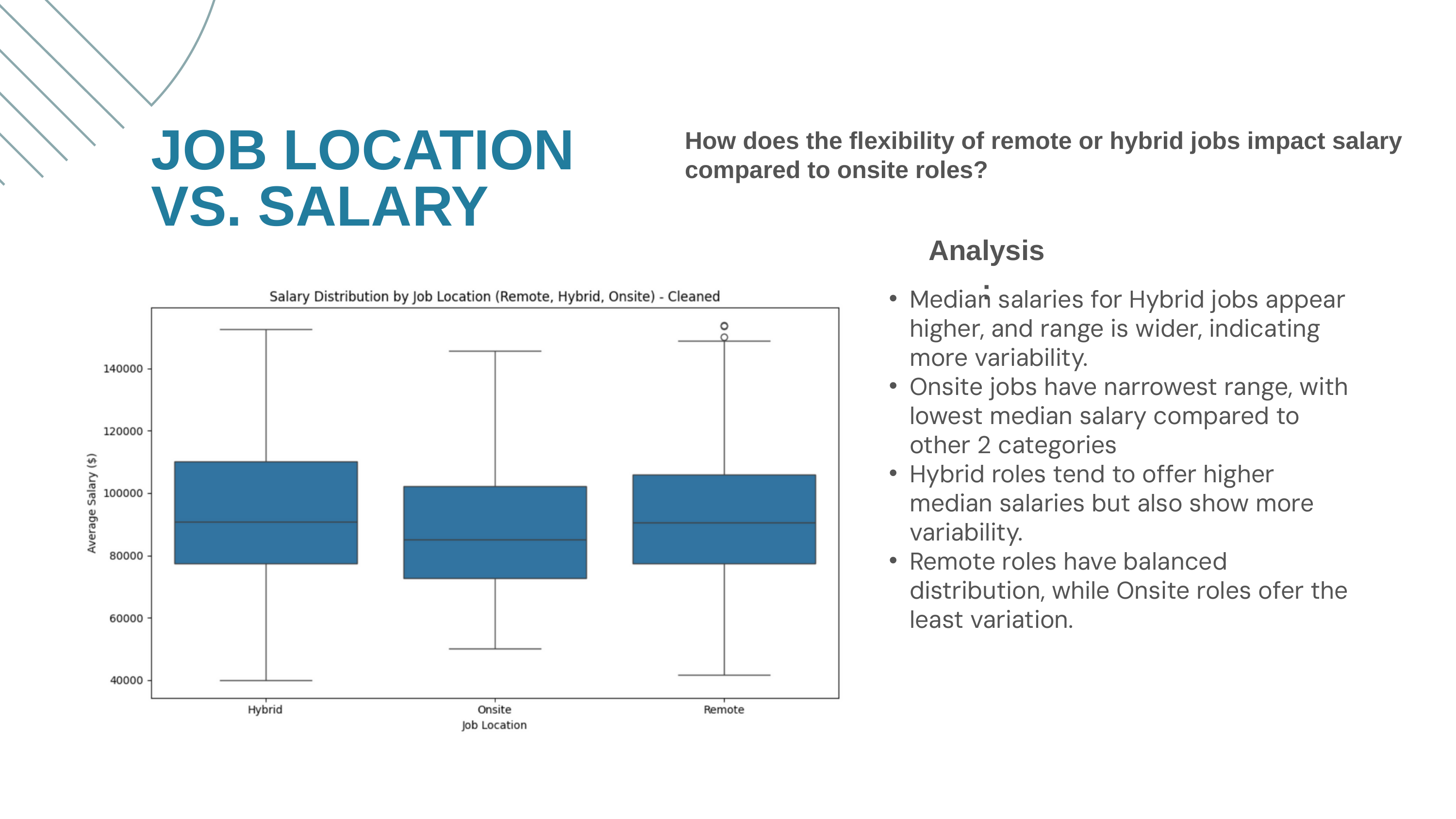

JOB LOCATION VS. SALARY
How does the flexibility of remote or hybrid jobs impact salary compared to onsite roles?
Analysis:

Median salaries for Hybrid jobs appear higher, and range is wider, indicating more variability.
Onsite jobs have narrowest range, with lowest median salary compared to other 2 categories
Hybrid roles tend to offer higher median salaries but also show more variability.
Remote roles have balanced distribution, while Onsite roles ofer the least variation.